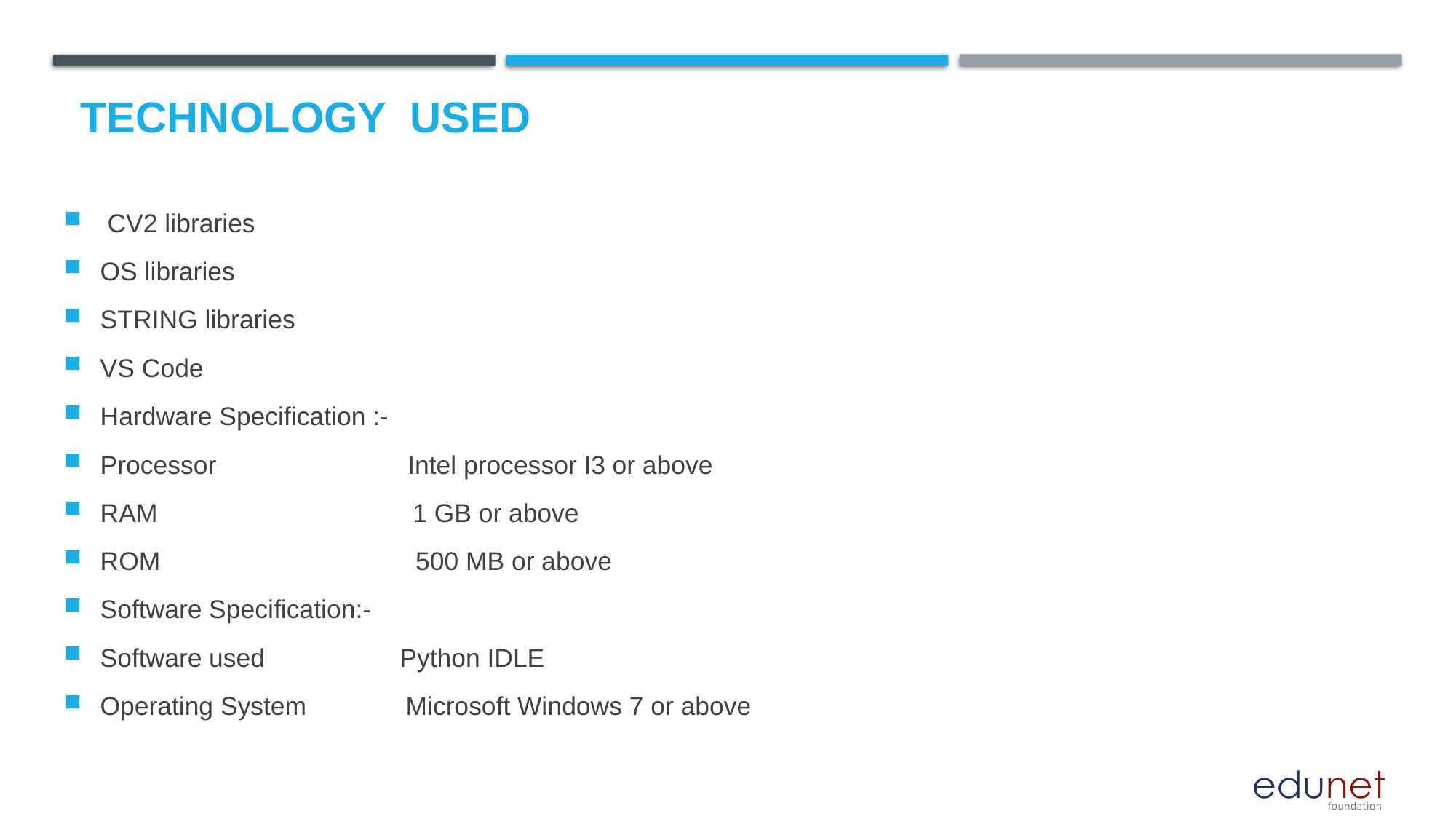

# Technology  used
 CV2 libraries
OS libraries
STRING libraries
VS Code
Hardware Specification :-
Processor                           Intel processor I3 or above
RAM                                    1 GB or above
ROM                                    500 MB or above
Software Specification:-
Software used                   Python IDLE
Operating System              Microsoft Windows 7 or above